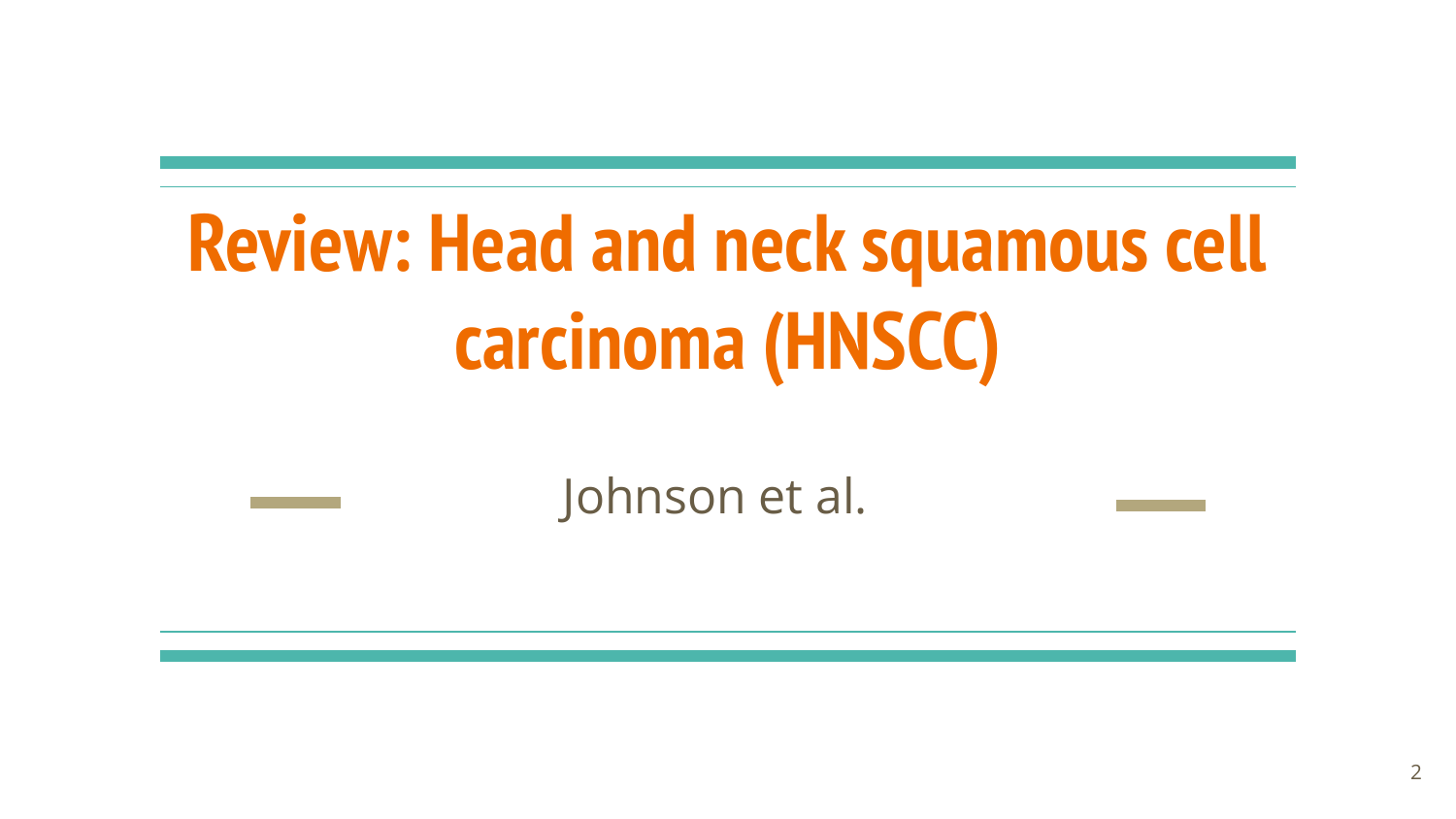

# Review: Head and neck squamous cell carcinoma (HNSCC)
Johnson et al.
2